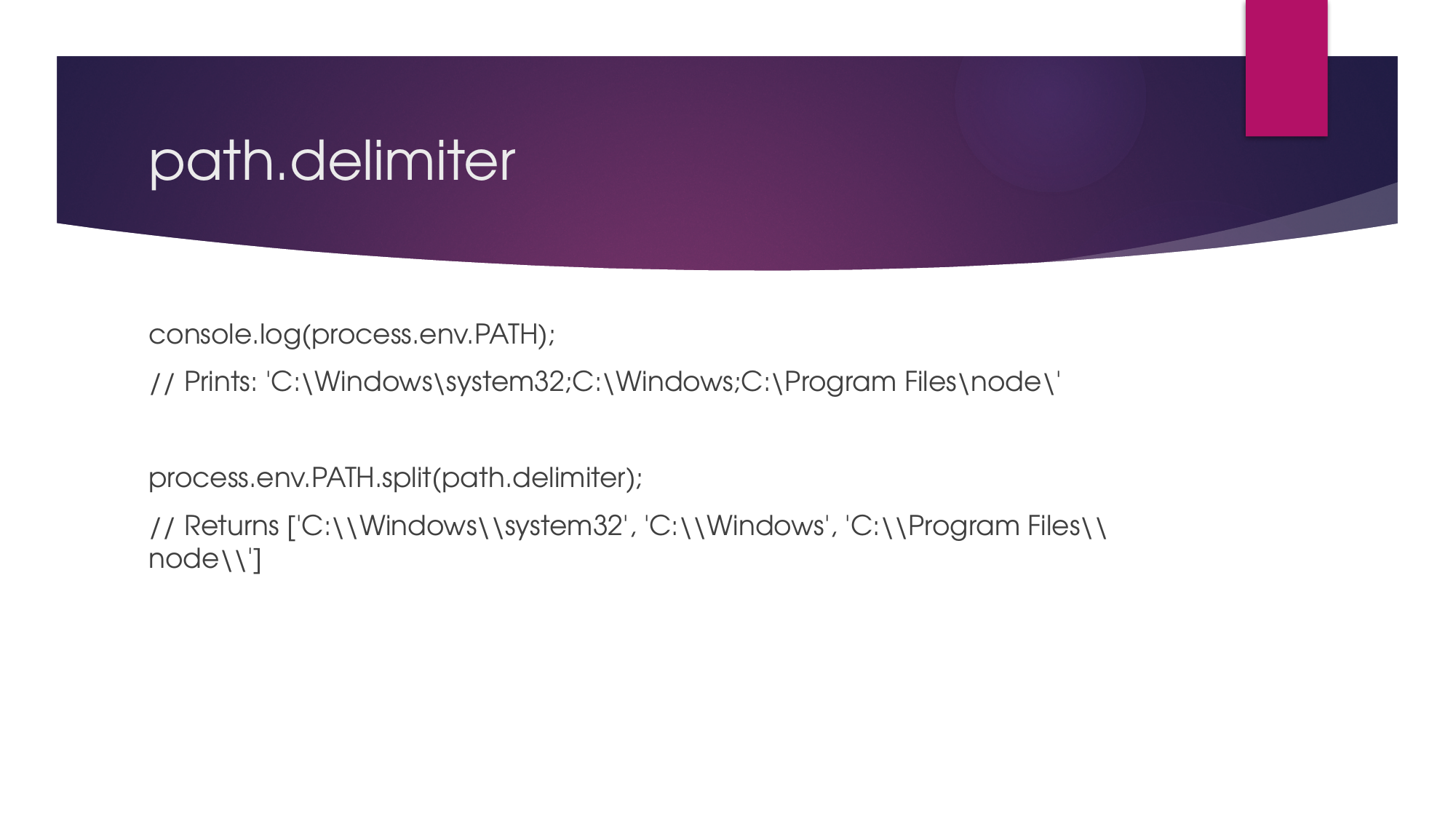

# path.delimiter
console.log(process.env.PATH);
// Prints: 'C:\Windows\system32;C:\Windows;C:\Program Files\node\'

process.env.PATH.split(path.delimiter);
// Returns ['C:\\Windows\\system32', 'C:\\Windows', 'C:\\Program Files\\node\\']